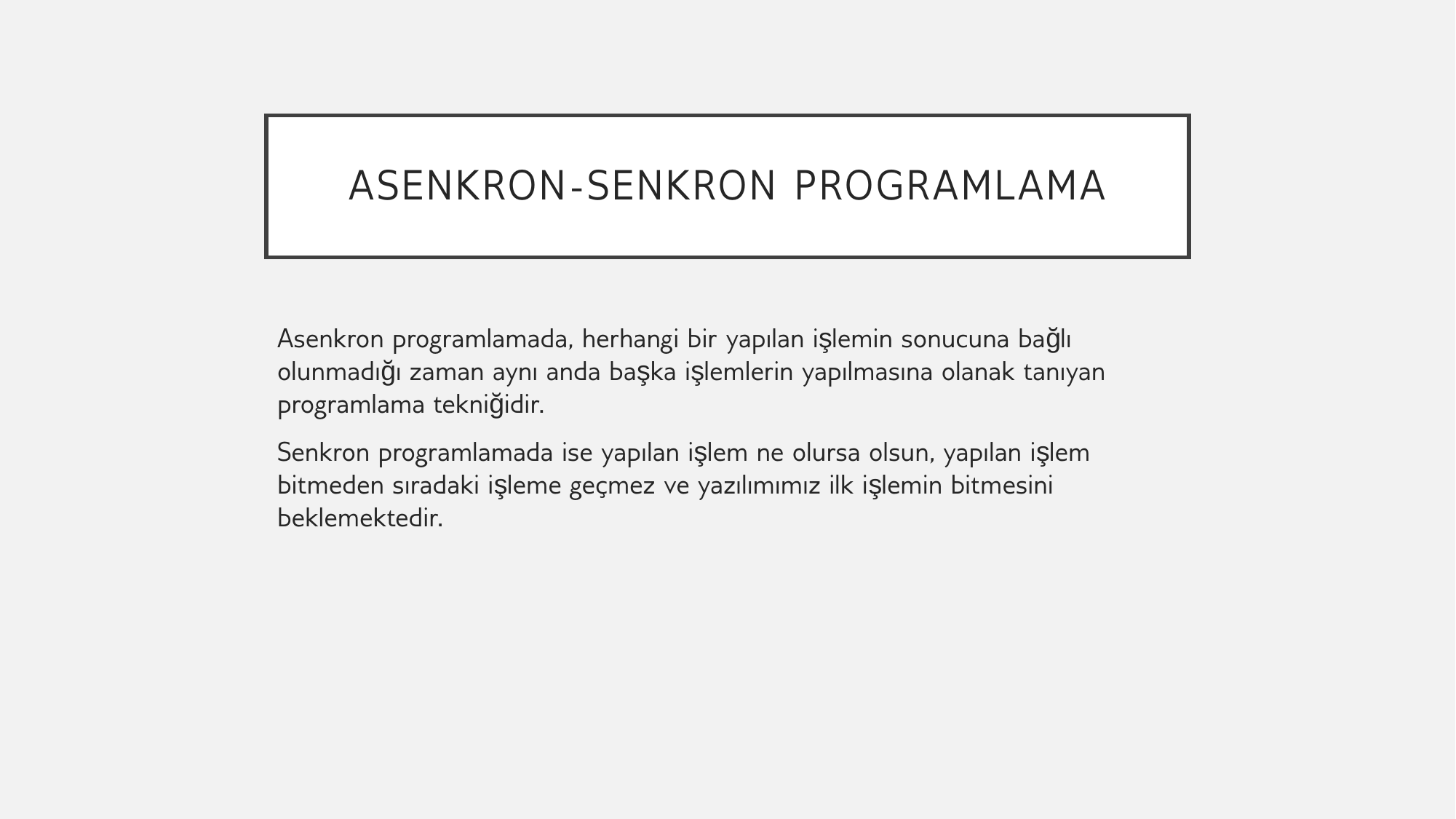

# Asenkron-senkron programlama
Asenkron programlamada, herhangi bir yapılan işlemin sonucuna bağlı olunmadığı zaman aynı anda başka işlemlerin yapılmasına olanak tanıyan programlama tekniğidir.
Senkron programlamada ise yapılan işlem ne olursa olsun, yapılan işlem bitmeden sıradaki işleme geçmez ve yazılımımız ilk işlemin bitmesini beklemektedir.